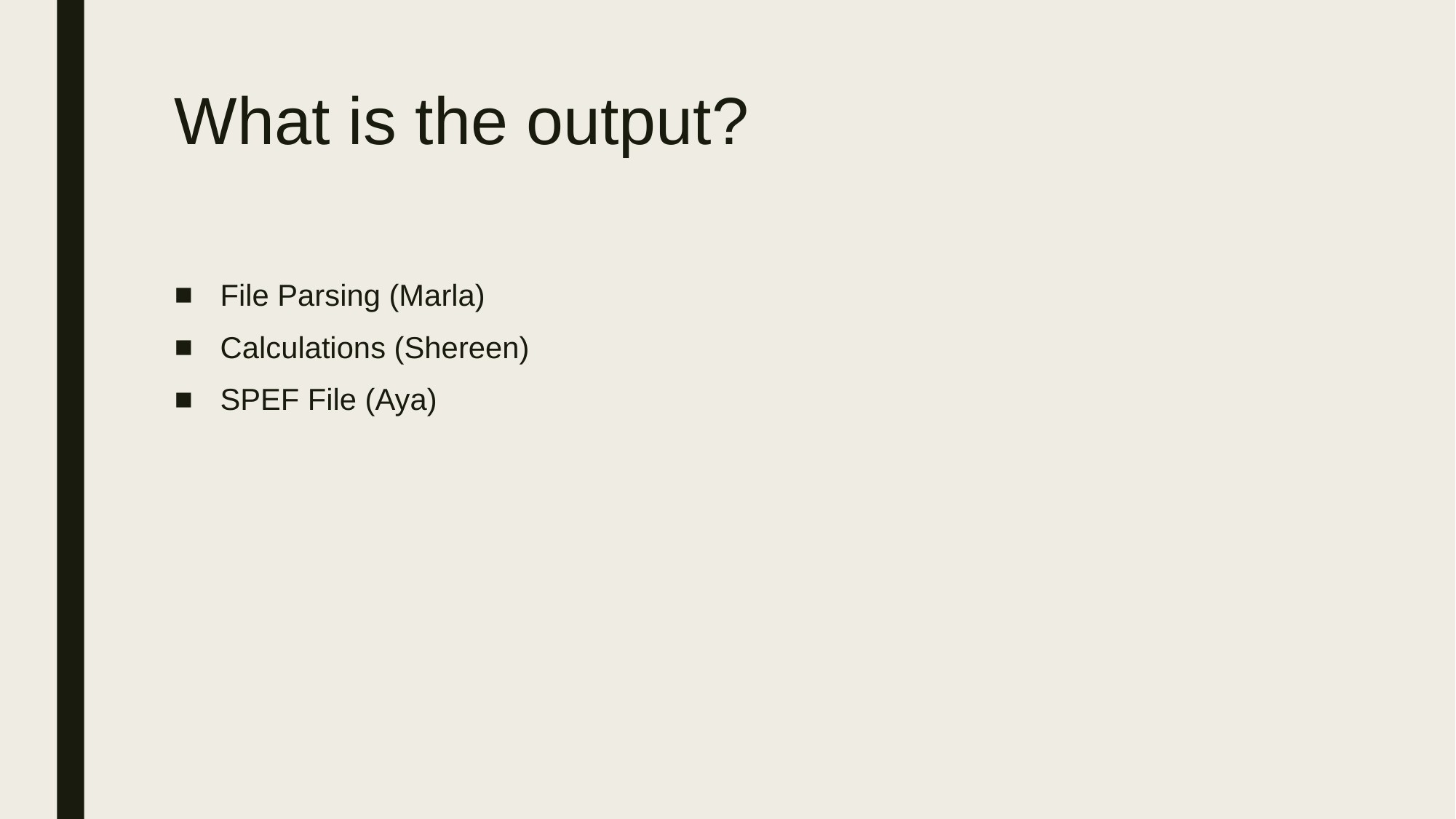

What is the output?
File Parsing (Marla)
Calculations (Shereen)
SPEF File (Aya)